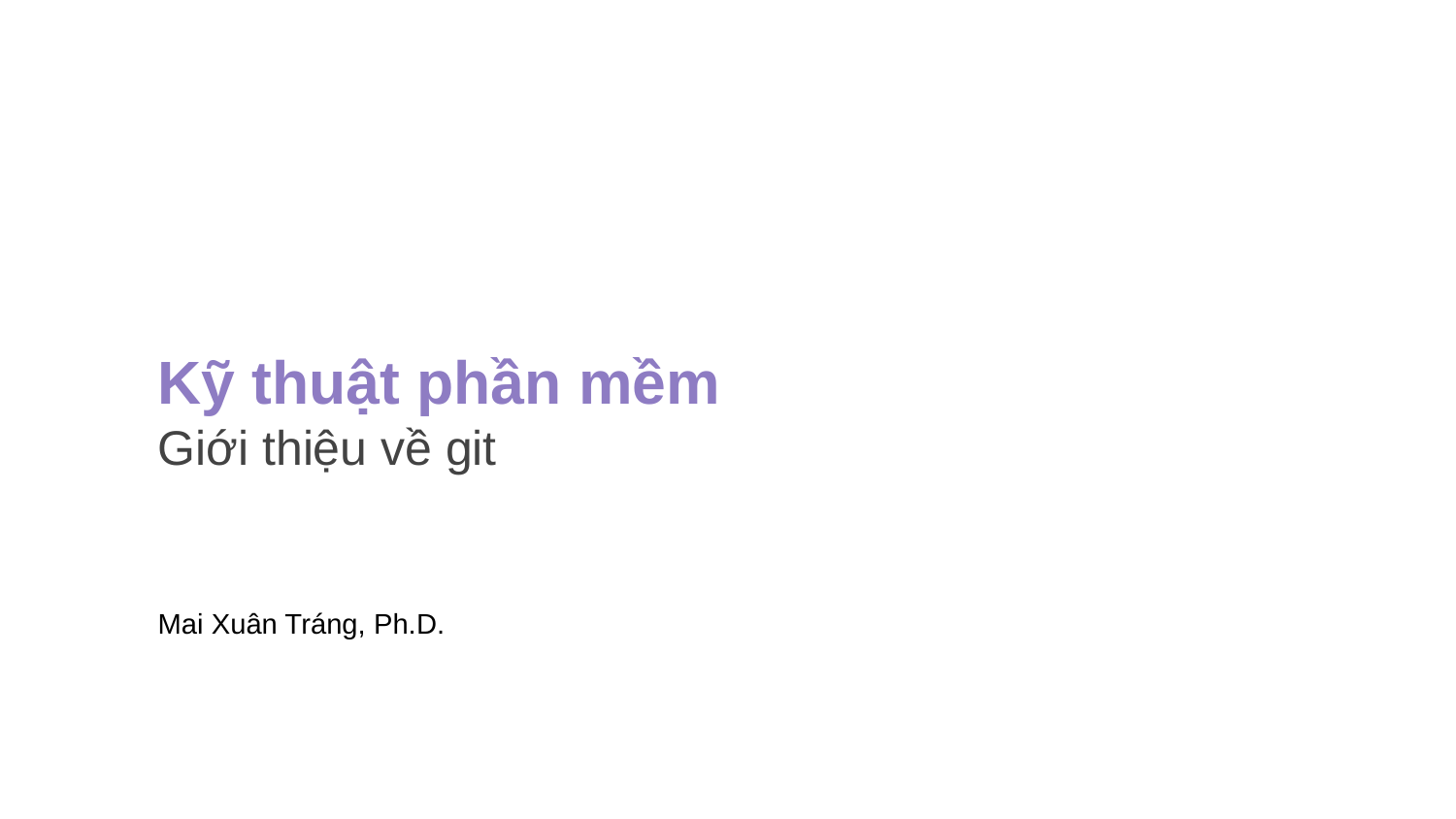

Kỹ thuật phần mềm
Giới thiệu về git
Mai Xuân Tráng, Ph.D.